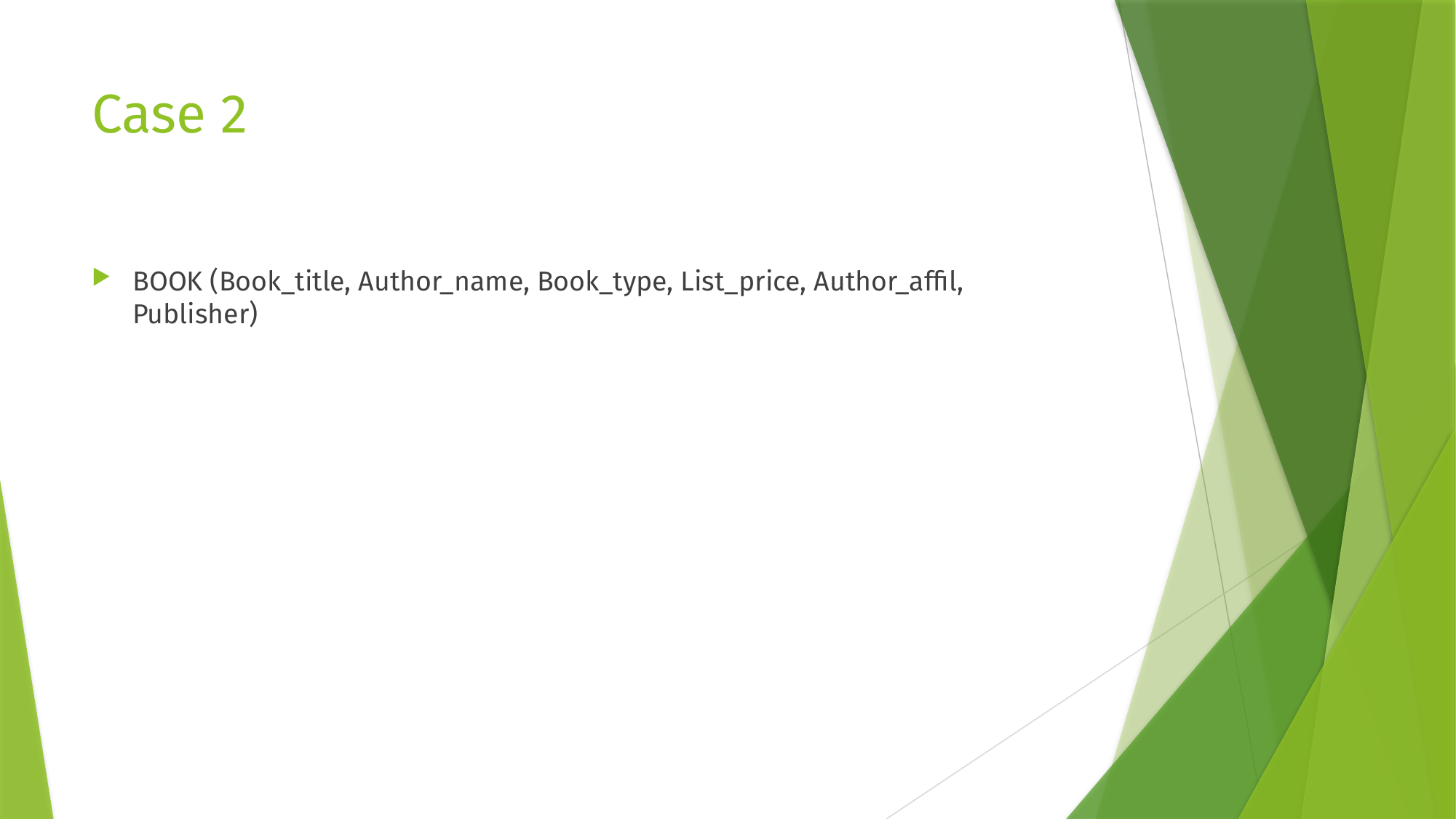

# Case 2
BOOK (Book_title, Author_name, Book_type, List_price, Author_affil, Publisher)